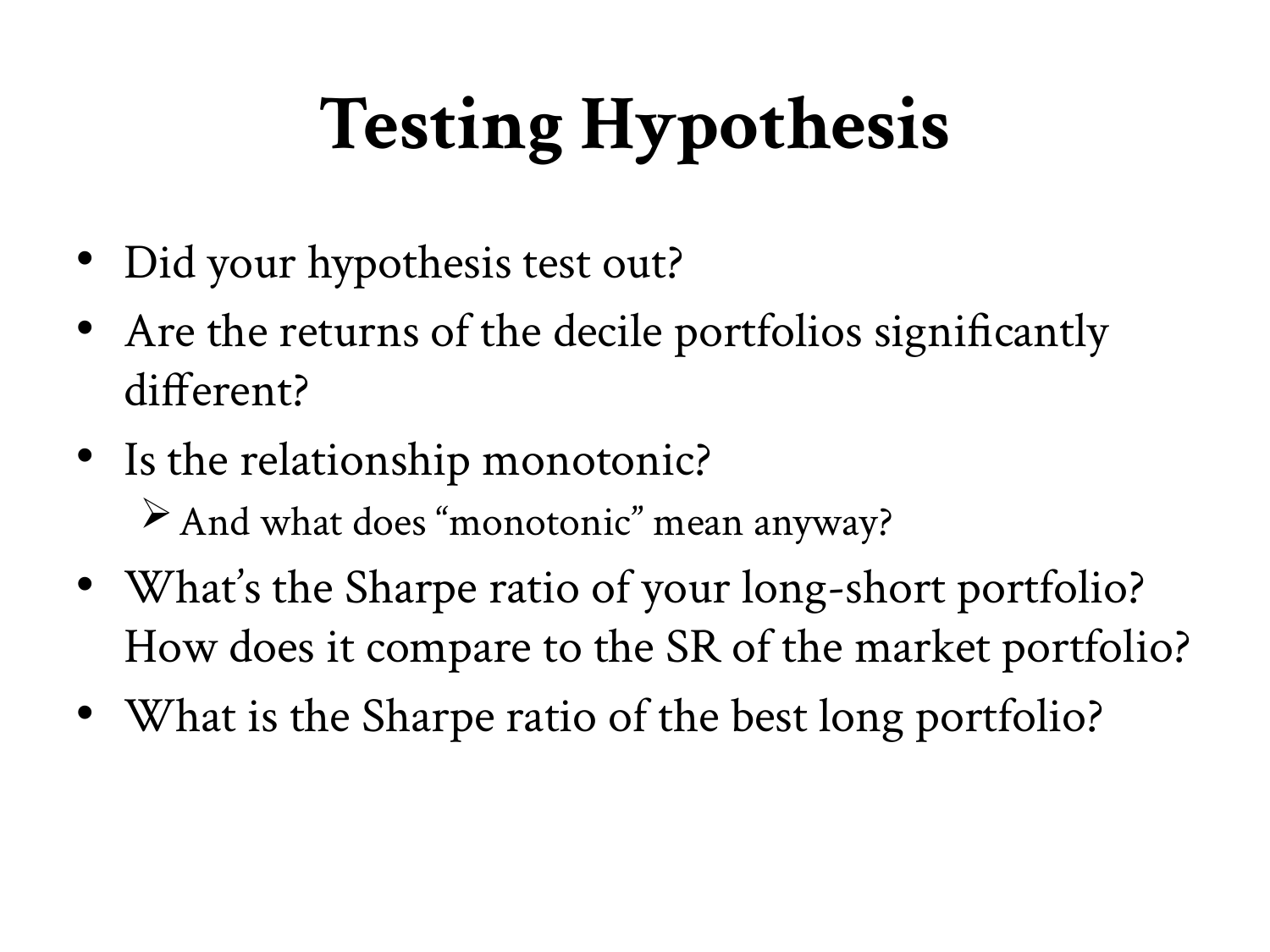

# Testing Hypothesis
Did your hypothesis test out?
Are the returns of the decile portfolios significantly different?
Is the relationship monotonic?
And what does “monotonic” mean anyway?
What’s the Sharpe ratio of your long-short portfolio? How does it compare to the SR of the market portfolio?
What is the Sharpe ratio of the best long portfolio?